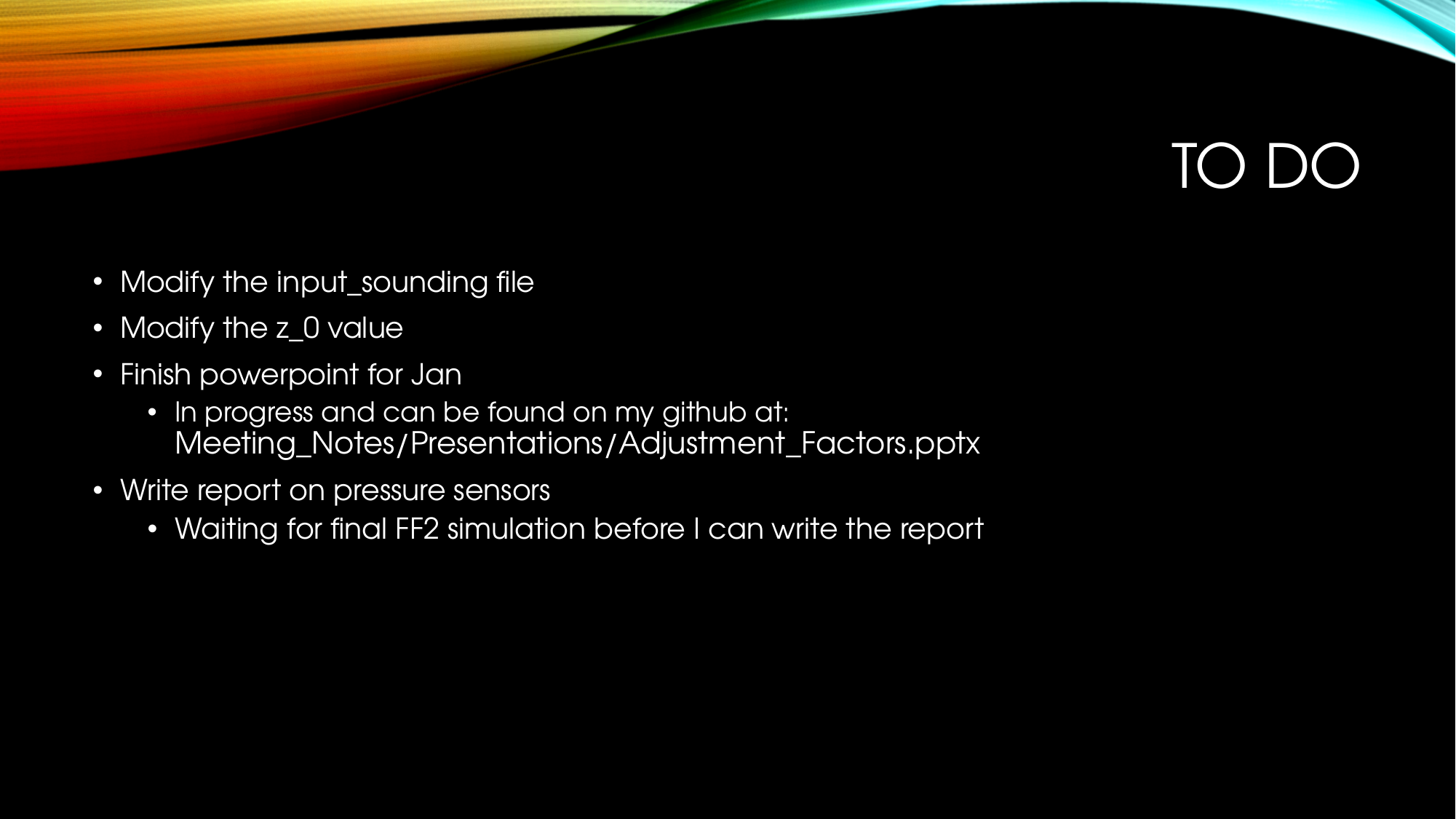

# To do
Modify the input_sounding file
Modify the z_0 value
Finish powerpoint for Jan
In progress and can be found on my github at: Meeting_Notes/Presentations/Adjustment_Factors.pptx
Write report on pressure sensors
Waiting for final FF2 simulation before I can write the report